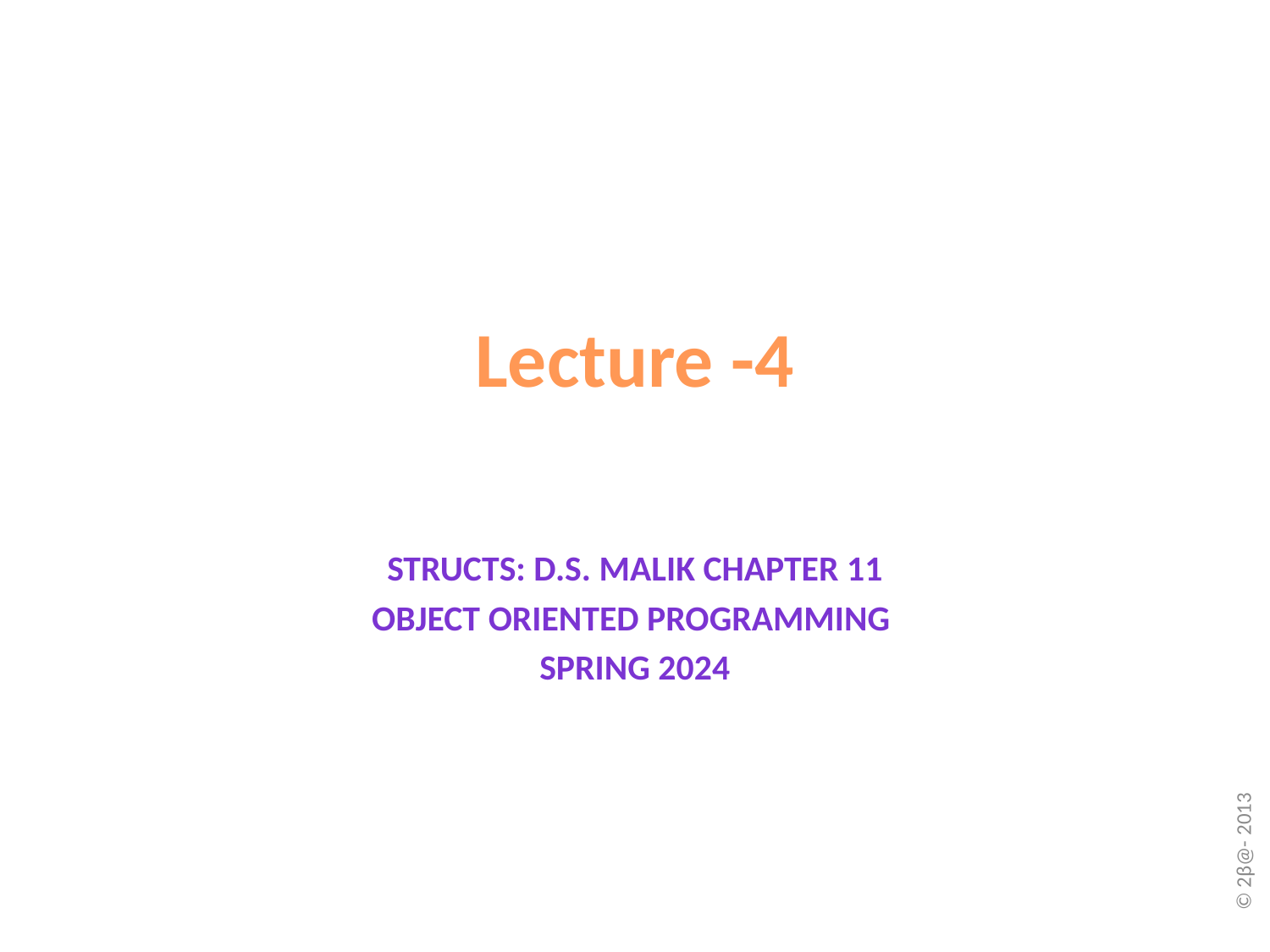

# Lecture -4
Structs: d.s. Malik chapter 11
Object oriented Programming
Spring 2024
© 2β@- 2013